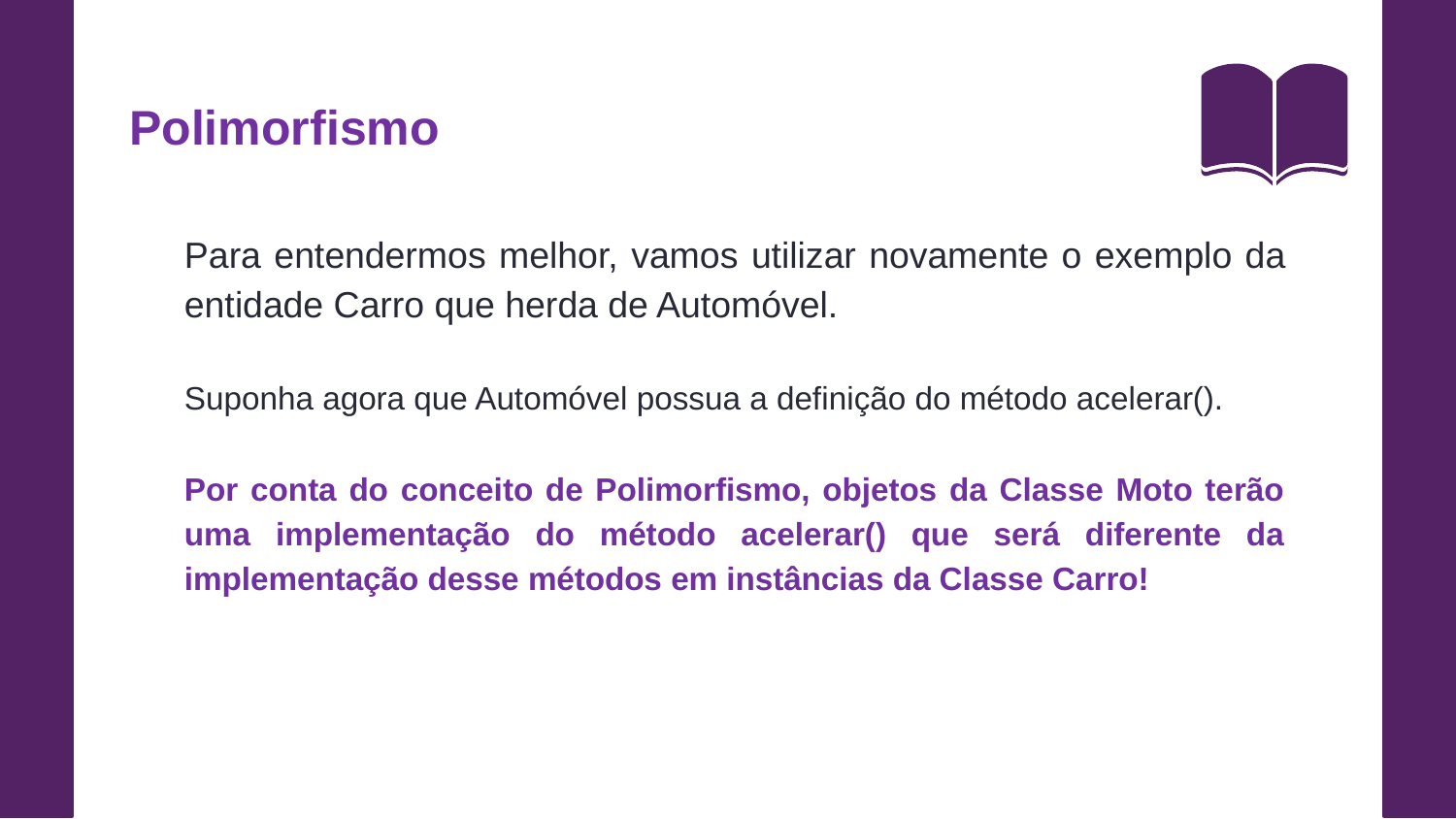

Polimorfismo
Para entendermos melhor, vamos utilizar novamente o exemplo da entidade Carro que herda de Automóvel.

Suponha agora que Automóvel possua a definição do método acelerar().

Por conta do conceito de Polimorfismo, objetos da Classe Moto terão uma implementação do método acelerar() que será diferente da implementação desse métodos em instâncias da Classe Carro!